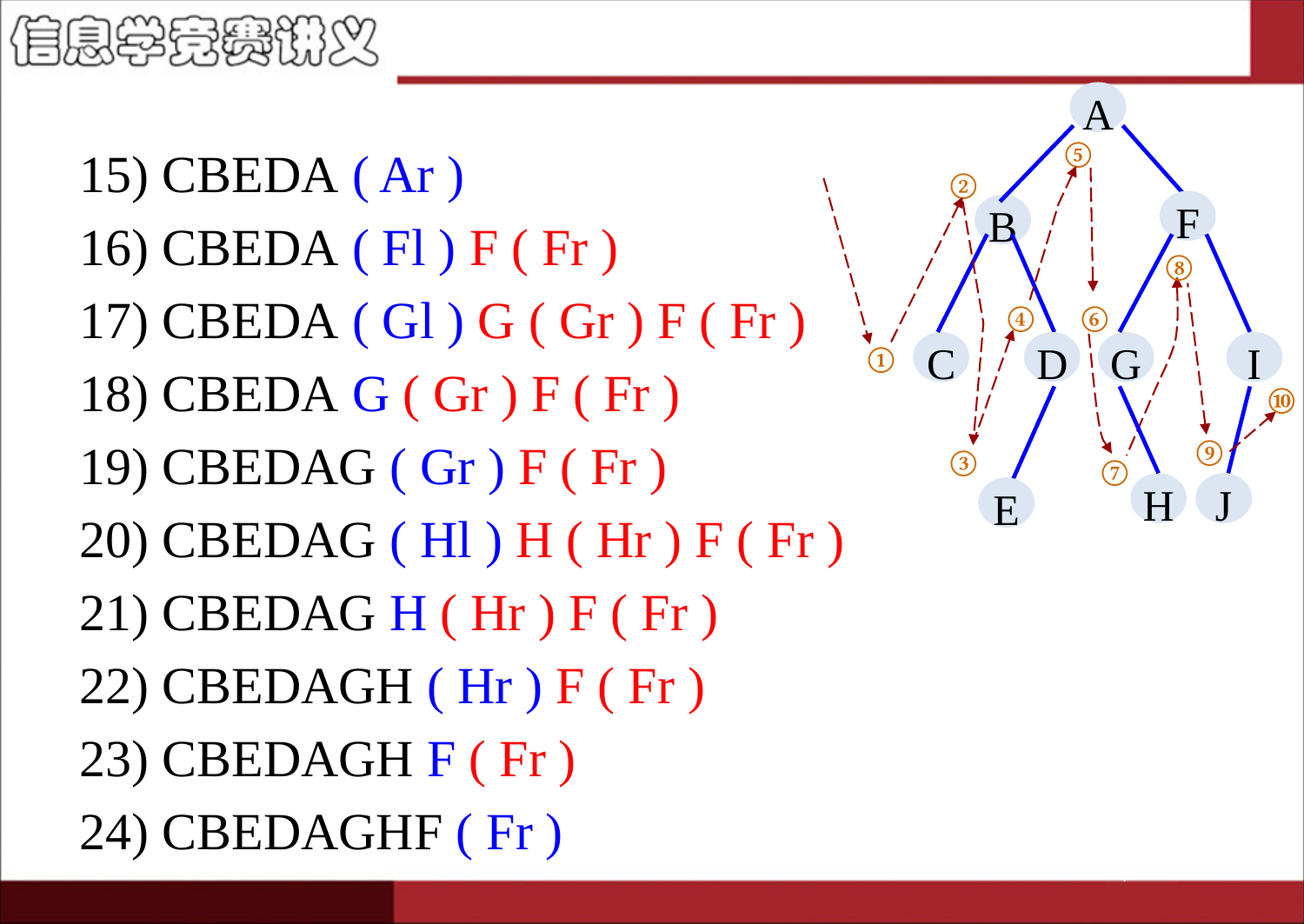

#
A

F
B

C
D
G
I

H
J
E
⑤
15) CBEDA ( Ar )
16) CBEDA ( Fl ) F ( Fr )
17) CBEDA ( Gl ) G ( Gr ) F ( Fr )
18) CBEDA G ( Gr ) F ( Fr )
19) CBEDAG ( Gr ) F ( Fr )
20) CBEDAG ( Hl ) H ( Hr ) F ( Fr )
21) CBEDAG H ( Hr ) F ( Fr )
22) CBEDAGH ( Hr ) F ( Fr )
23) CBEDAGH F ( Fr )
24) CBEDAGHF ( Fr )

②

⑧

⑥
④

①

⑩

⑨
③
⑦